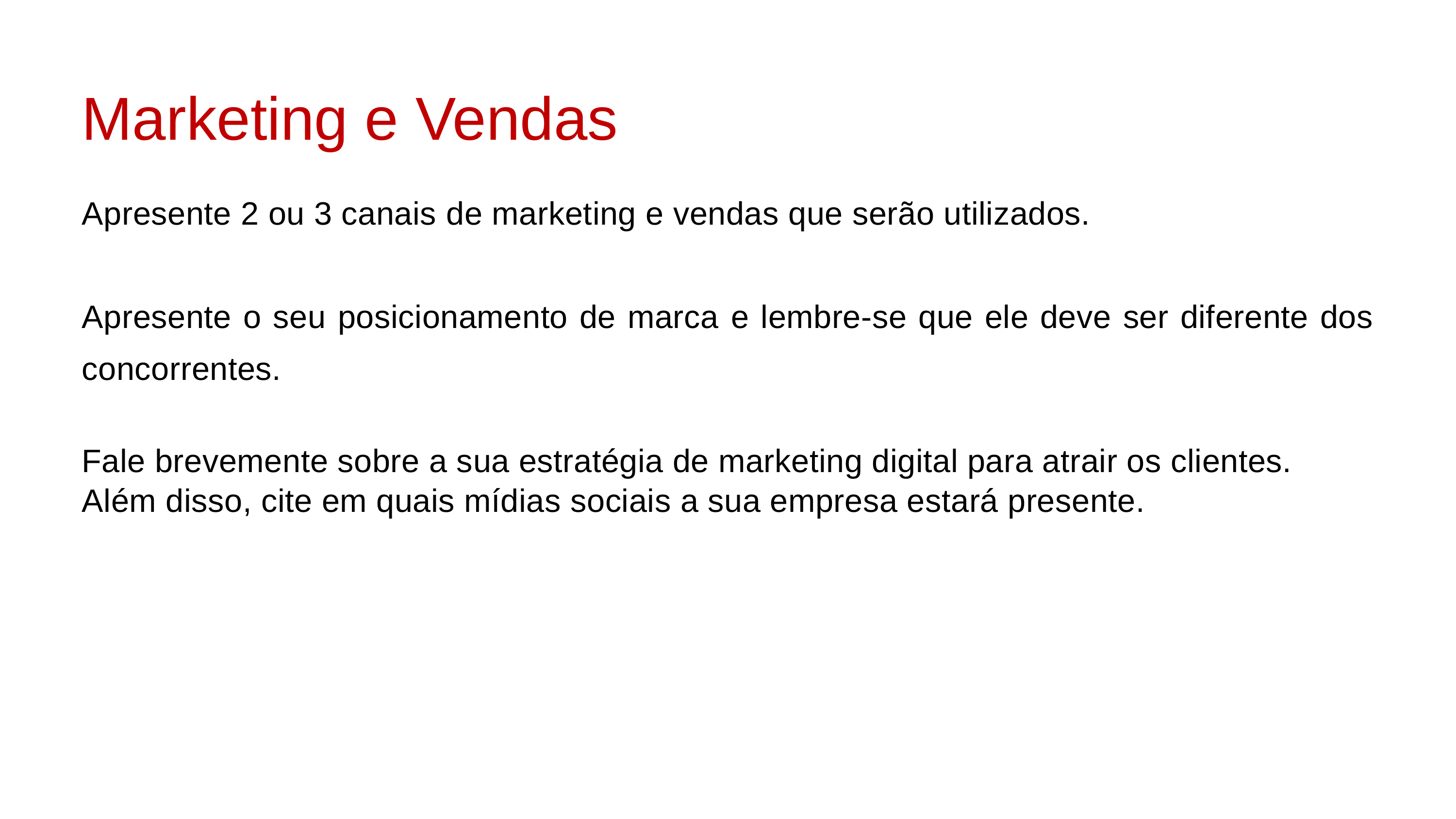

Marketing e Vendas
Apresente 2 ou 3 canais de marketing e vendas que serão utilizados.

Apresente o seu posicionamento de marca e lembre-se que ele deve ser diferente dos concorrentes.

Fale brevemente sobre a sua estratégia de marketing digital para atrair os clientes. Além disso, cite em quais mídias sociais a sua empresa estará presente.